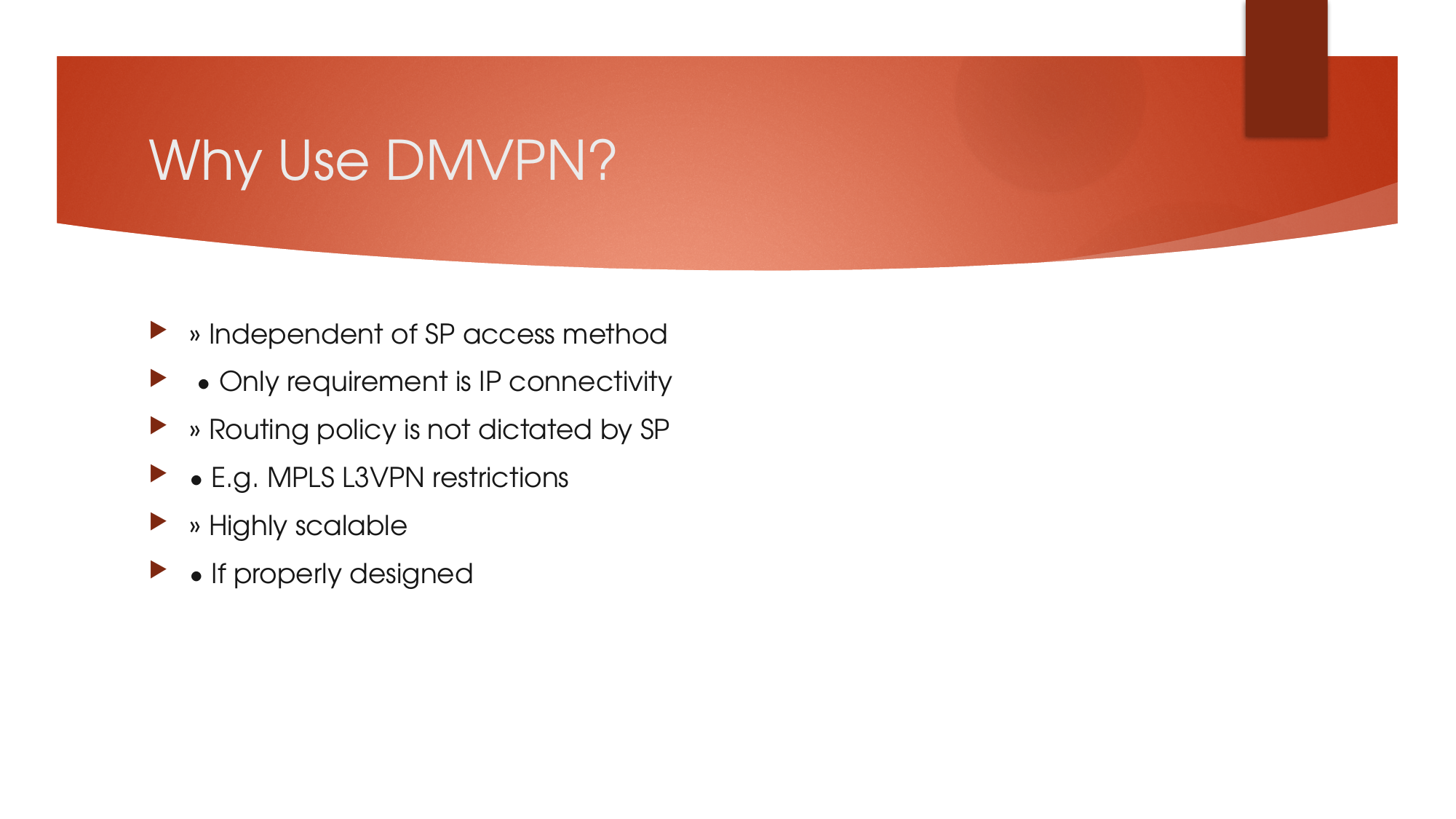

# Why Use DMVPN?
» Independent of SP access method
 • Only requirement is IP connectivity
» Routing policy is not dictated by SP
• E.g. MPLS L3VPN restrictions
» Highly scalable
• If properly designed